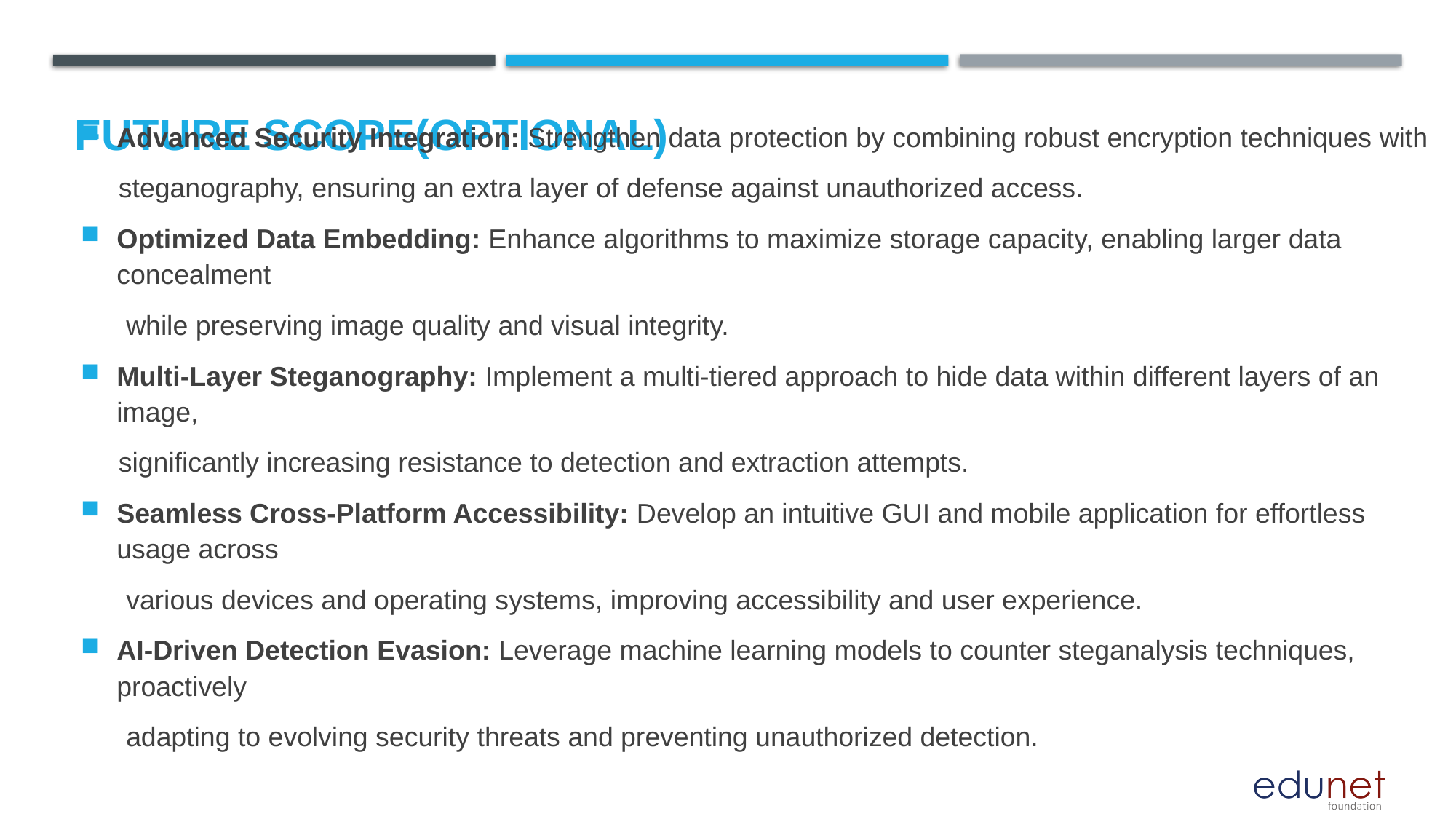

Future scope(optional)
Advanced Security Integration: Strengthen data protection by combining robust encryption techniques with
     steganography, ensuring an extra layer of defense against unauthorized access.
Optimized Data Embedding: Enhance algorithms to maximize storage capacity, enabling larger data concealment
      while preserving image quality and visual integrity.
Multi-Layer Steganography: Implement a multi-tiered approach to hide data within different layers of an image,
     significantly increasing resistance to detection and extraction attempts.
Seamless Cross-Platform Accessibility: Develop an intuitive GUI and mobile application for effortless usage across
      various devices and operating systems, improving accessibility and user experience.
AI-Driven Detection Evasion: Leverage machine learning models to counter steganalysis techniques, proactively
      adapting to evolving security threats and preventing unauthorized detection.